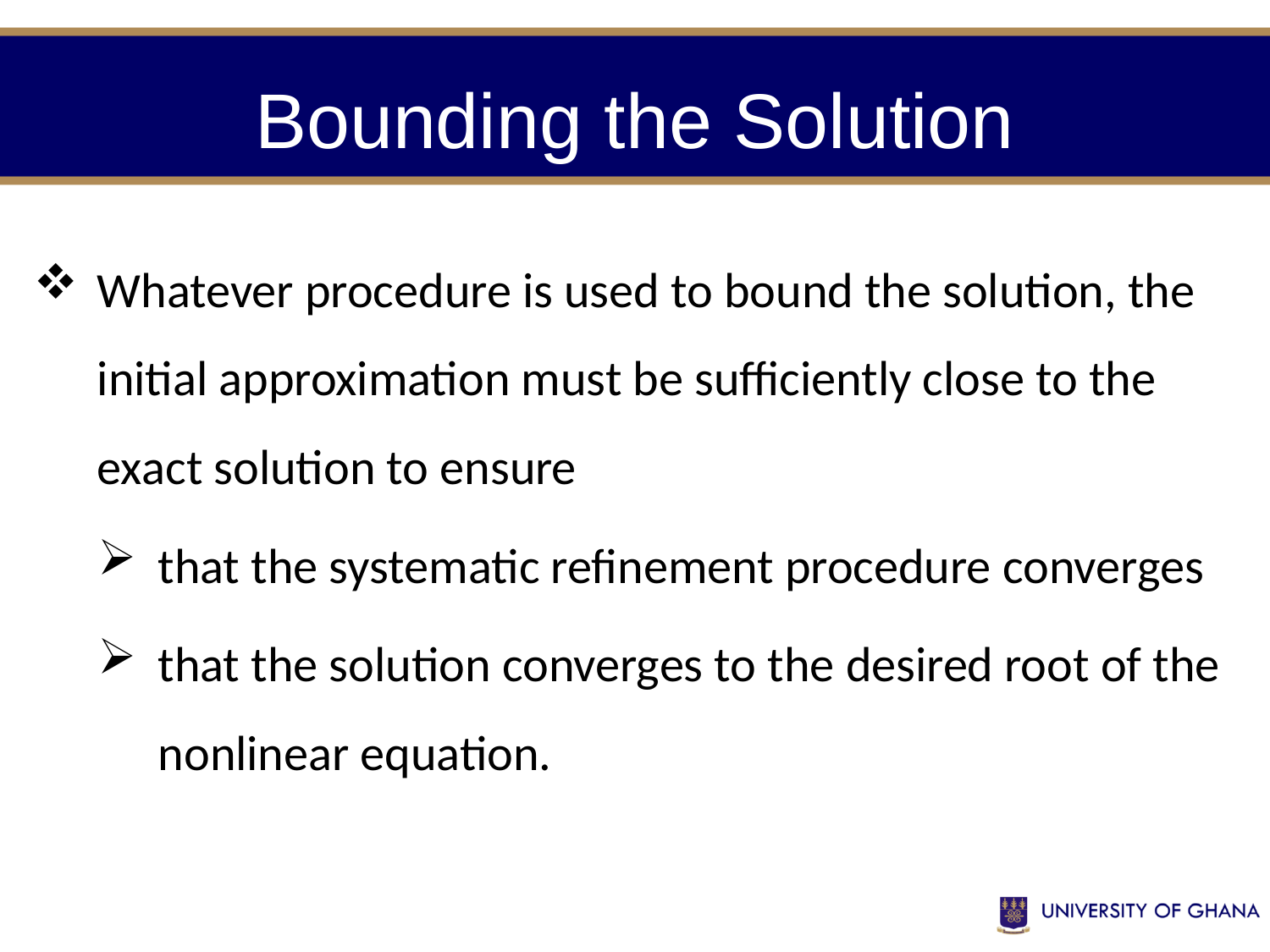

# Bounding the Solution
Whatever procedure is used to bound the solution, the initial approximation must be sufficiently close to the exact solution to ensure
that the systematic refinement procedure converges
that the solution converges to the desired root of the nonlinear equation.
1-16